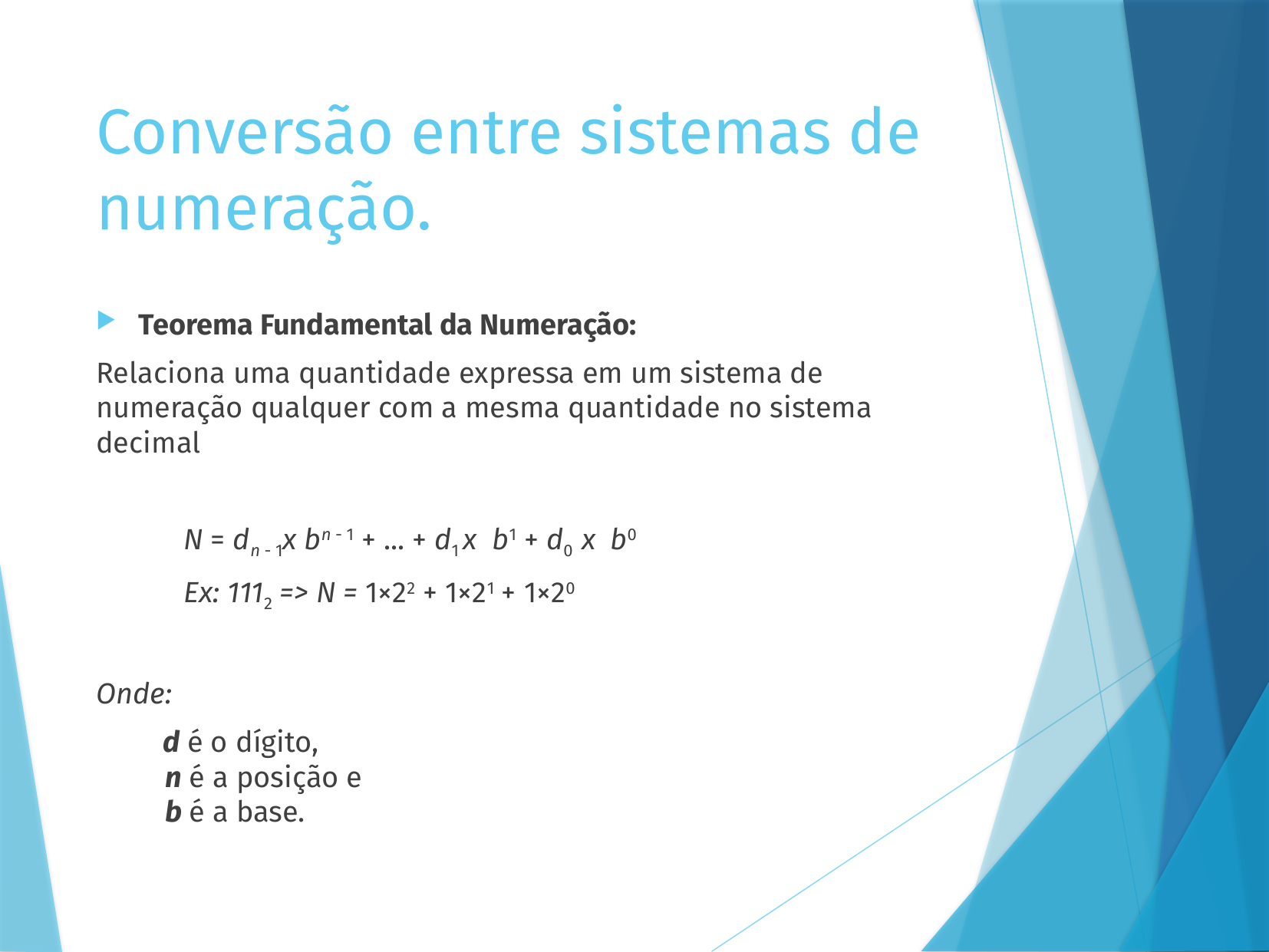

# Conversão entre sistemas de numeração.
Teorema Fundamental da Numeração:
Relaciona uma quantidade expressa em um sistema de numeração qualquer com a mesma quantidade no sistema decimal

			N = dn - 1x bn - 1 + ... + d1 x  b1 + d0  x  b0
			Ex: 1112 => N = 1×22 + 1×21 + 1×20

Onde:
         d é o dígito,
         n é a posição e
         b é a base.